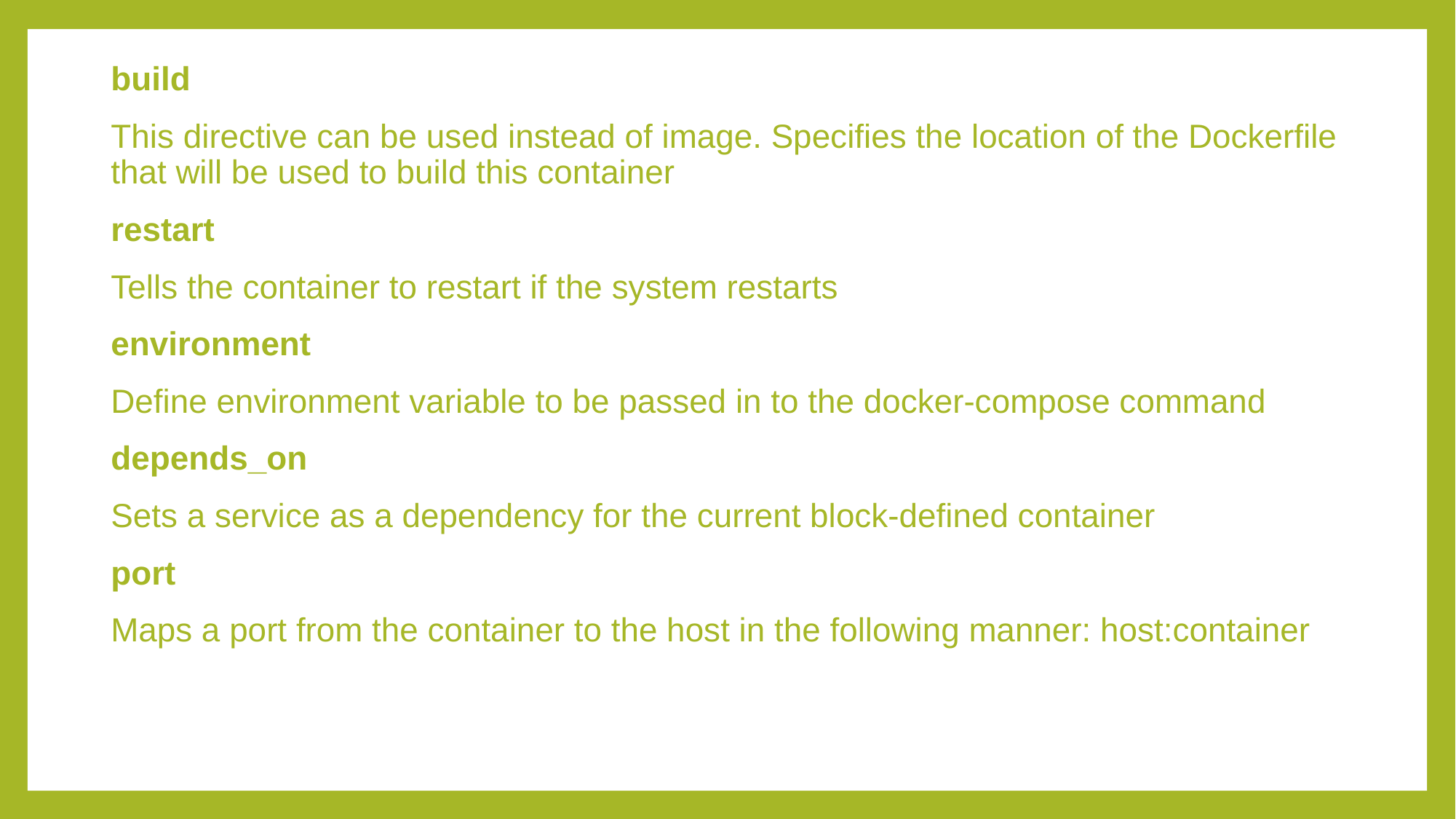

build
This directive can be used instead of image. Specifies the location of the Dockerfile that will be used to build this container
restart
Tells the container to restart if the system restarts
environment
Define environment variable to be passed in to the docker-compose command
depends_on
Sets a service as a dependency for the current block-defined container
port
Maps a port from the container to the host in the following manner: host:container